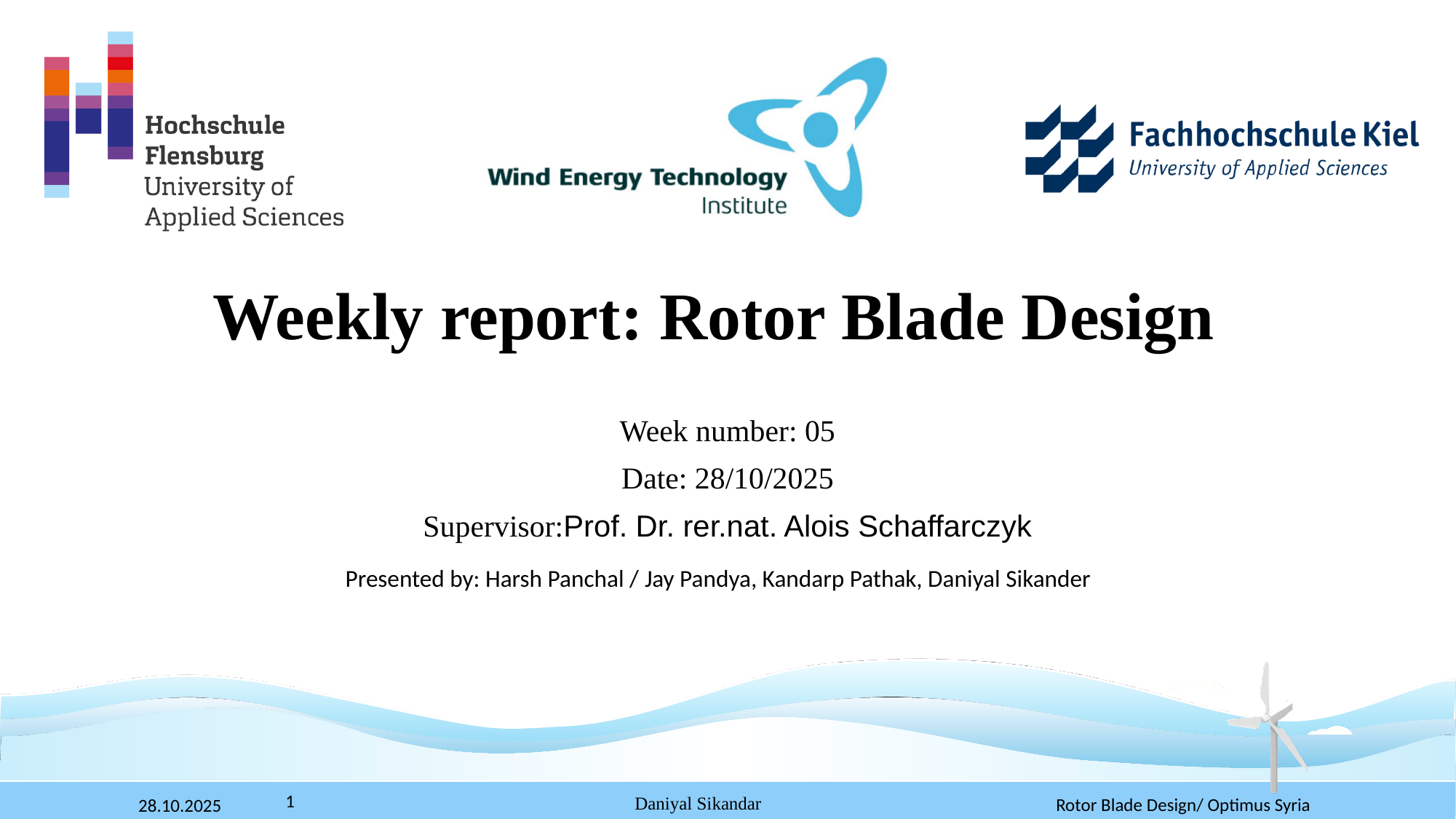

# Weekly report: Rotor Blade Design
Week number: 05
Date: 28/10/2025
Supervisor:Prof. Dr. rer.nat. Alois Schaffarczyk
Presented by: Harsh Panchal / Jay Pandya, Kandarp Pathak, Daniyal Sikander
Rotor Blade Design/ Optimus Syria
28.10.2025
 1
Daniyal Sikandar